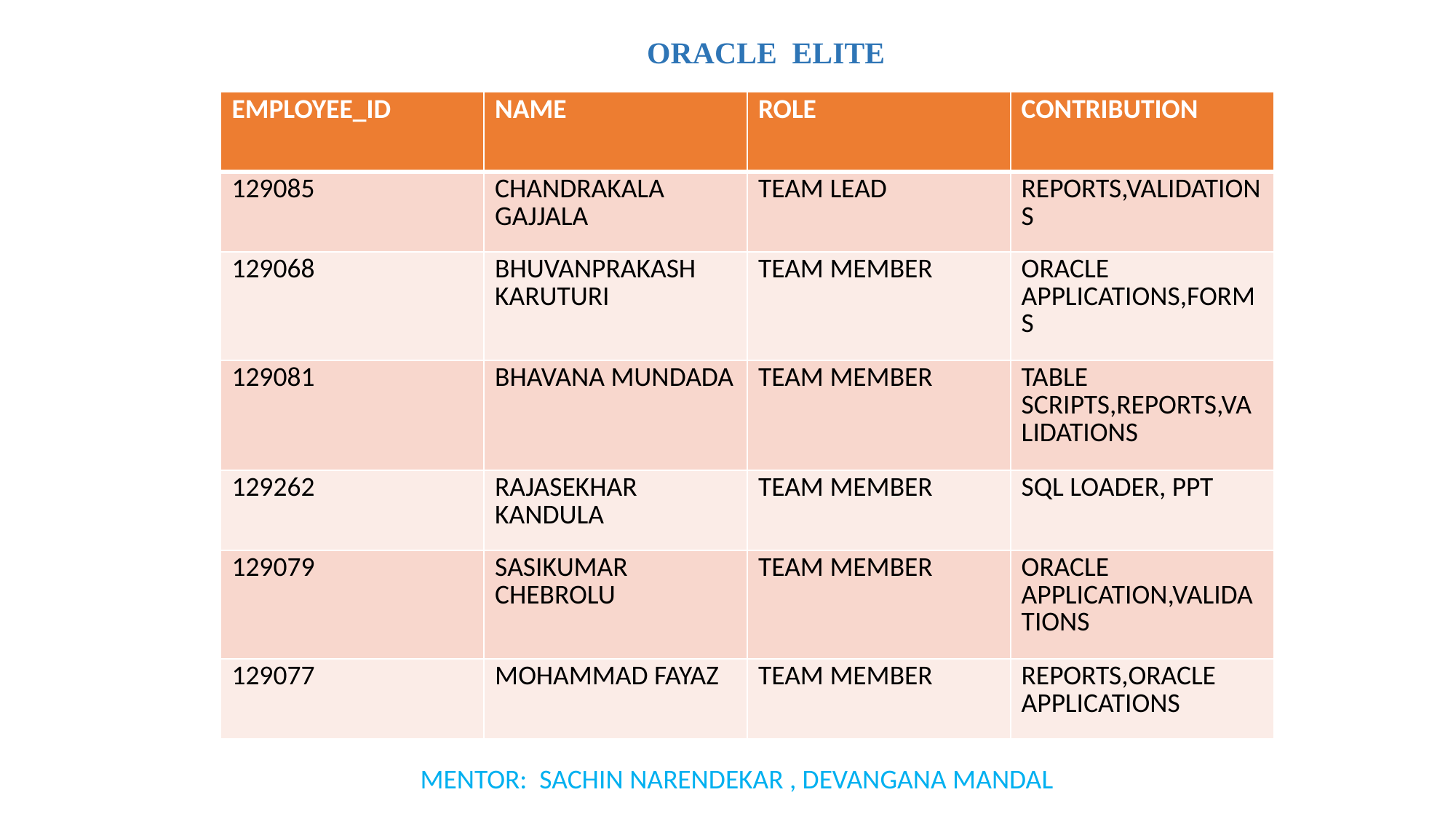

ORACLE  ELITE
| EMPLOYEE\_ID | NAME | ROLE | CONTRIBUTION |
| --- | --- | --- | --- |
| 129085 | CHANDRAKALA GAJJALA | TEAM LEAD | REPORTS,VALIDATIONS |
| 129068 | BHUVANPRAKASH KARUTURI | TEAM MEMBER | ORACLE APPLICATIONS,FORMS |
| 129081 | BHAVANA MUNDADA | TEAM MEMBER | TABLE SCRIPTS,REPORTS,VALIDATIONS |
| 129262 | RAJASEKHAR KANDULA | TEAM MEMBER | SQL LOADER, PPT |
| 129079 | SASIKUMAR CHEBROLU | TEAM MEMBER | ORACLE APPLICATION,VALIDATIONS |
| 129077 | MOHAMMAD FAYAZ | TEAM MEMBER | REPORTS,ORACLE APPLICATIONS |
MENTOR:  SACHIN NARENDEKAR , DEVANGANA MANDAL